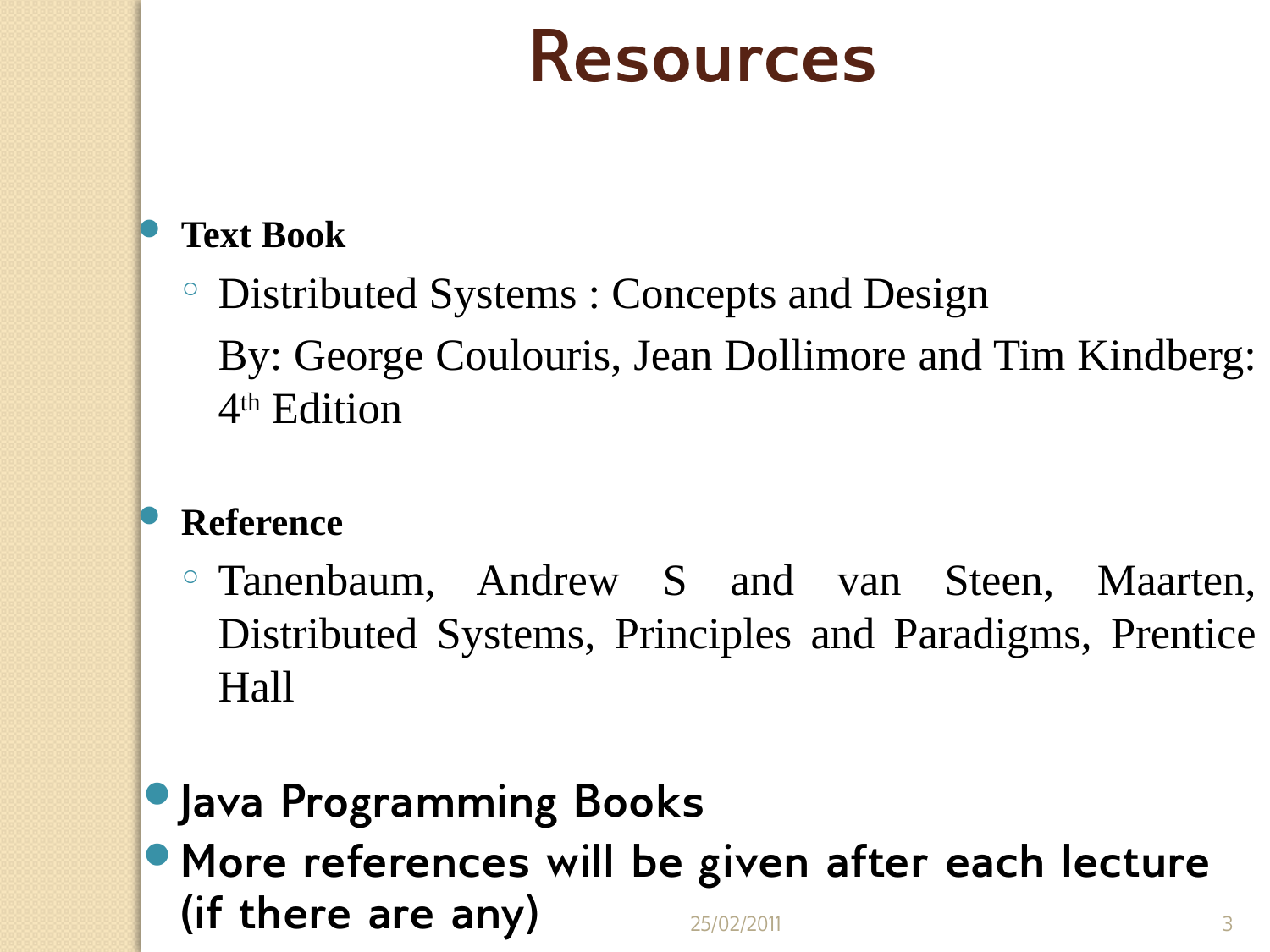

Resources
Text Book
Distributed Systems : Concepts and Design
	By: George Coulouris, Jean Dollimore and Tim Kindberg: 4th Edition

Reference
Tanenbaum, Andrew S and van Steen, Maarten, Distributed Systems, Principles and Paradigms, Prentice Hall

Java Programming Books
More references will be given after each lecture (if there are any)
25/02/2011
3